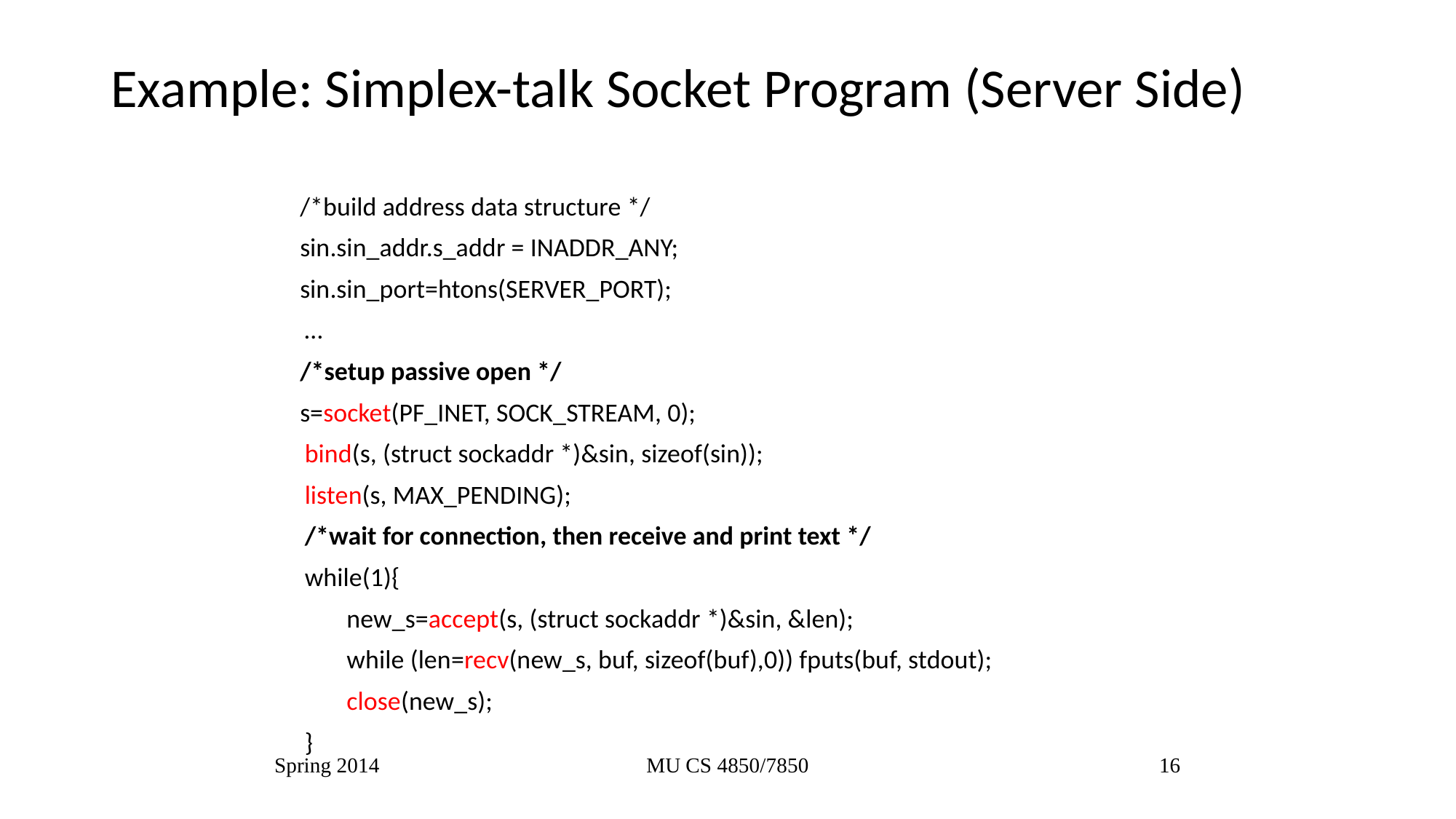

Example: Simplex-talk Socket Program (Server Side)
	/*build address data structure */
	sin.sin_addr.s_addr = INADDR_ANY;
	sin.sin_port=htons(SERVER_PORT);
     …
	/*setup passive open */
	s=socket(PF_INET, SOCK_STREAM, 0);
     bind(s, (struct sockaddr *)&sin, sizeof(sin));
     listen(s, MAX_PENDING);
     /*wait for connection, then receive and print text */
     while(1){
            new_s=accept(s, (struct sockaddr *)&sin, &len);
            while (len=recv(new_s, buf, sizeof(buf),0)) fputs(buf, stdout);
            close(new_s);
     }
Spring 2014
MU CS 4850/7850
16